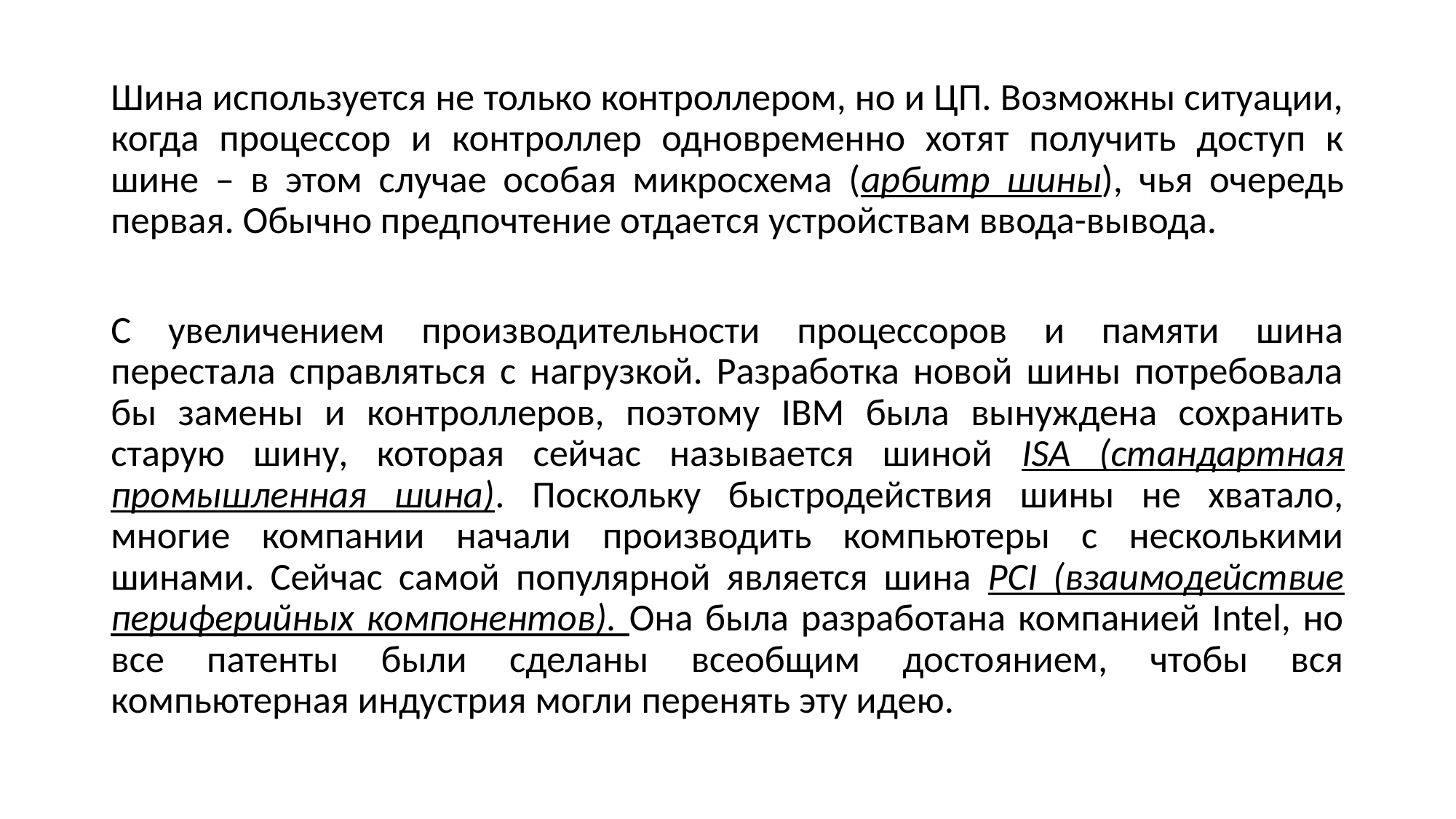

Шина используется не только контроллером, но и ЦП. Возможны ситуации, когда процессор и контроллер одновременно хотят получить доступ к шине – в этом случае особая микросхема (арбитр шины), чья очередь первая. Обычно предпочтение отдается устройствам ввода-вывода.

С увеличением производительности процессоров и памяти шина перестала справляться с нагрузкой. Разработка новой шины потребовала бы замены и контроллеров, поэтому IBM была вынуждена сохранить старую шину, которая сейчас называется шиной ISA (стандартная промышленная шина). Поскольку быстродействия шины не хватало, многие компании начали производить компьютеры с несколькими шинами. Сейчас самой популярной является шина PCI (взаимодействие периферийных компонентов). Она была разработана компанией Intel, но все патенты были сделаны всеобщим достоянием, чтобы вся компьютерная индустрия могли перенять эту идею.